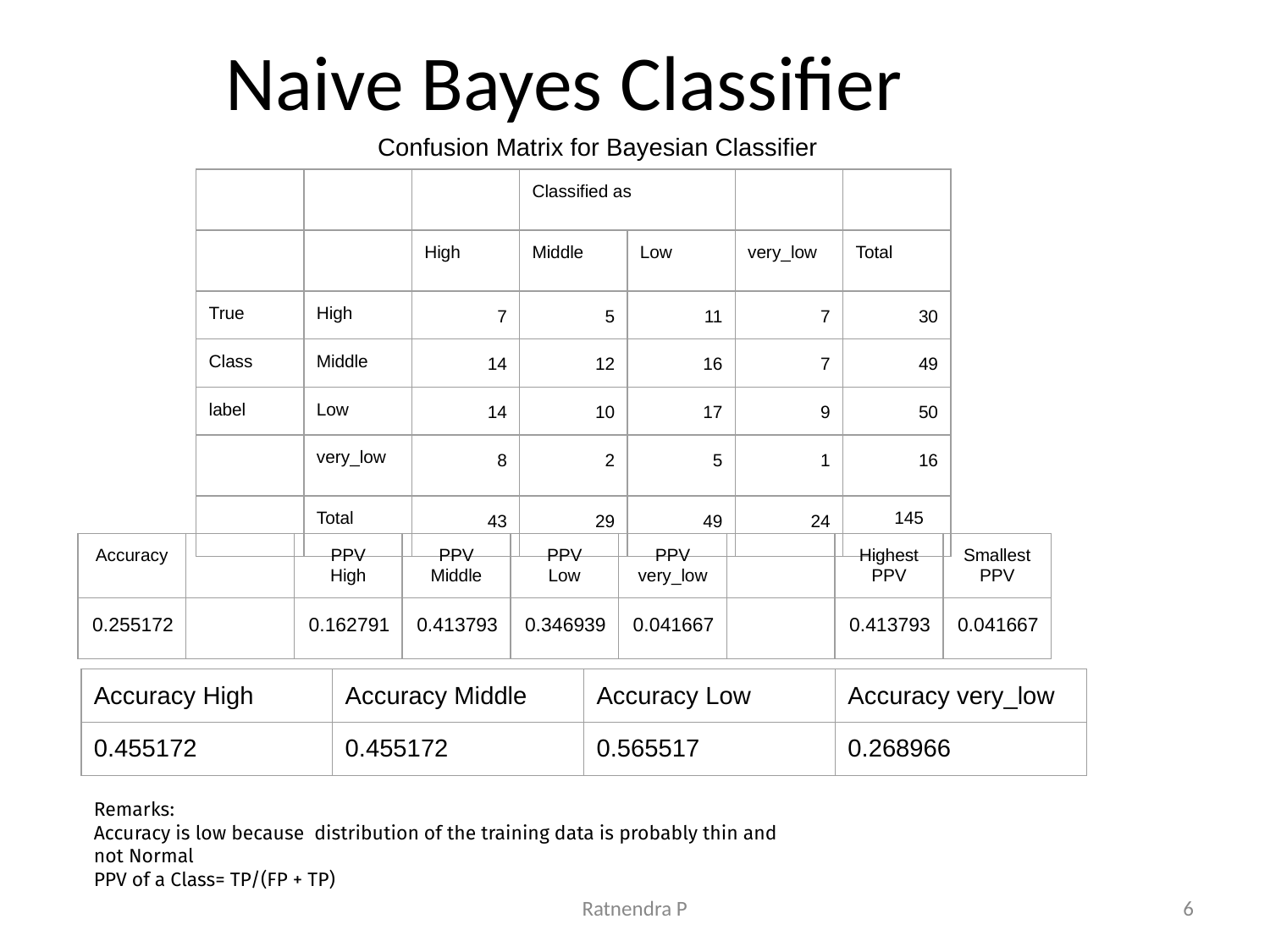

# Naive Bayes Classifier
Confusion Matrix for Bayesian Classifier
|  |  |  | Classified as |  |  |  |
| --- | --- | --- | --- | --- | --- | --- |
|  |  | High | Middle | Low | very\_low | Total |
| True | High | 7 | 5 | 11 | 7 | 30 |
| Class | Middle | 14 | 12 | 16 | 7 | 49 |
| label | Low | 14 | 10 | 17 | 9 | 50 |
|  | very\_low | 8 | 2 | 5 | 1 | 16 |
|  | Total | 43 | 29 | 49 | 24 | 145 |
| Accuracy |  | PPV High | PPV Middle | PPV Low | PPV very\_low |  | Highest PPV | Smallest PPV |
| --- | --- | --- | --- | --- | --- | --- | --- | --- |
| 0.255172 |  | 0.162791 | 0.413793 | 0.346939 | 0.041667 |  | 0.413793 | 0.041667 |
| Accuracy High | Accuracy Middle | Accuracy Low | Accuracy very\_low |
| --- | --- | --- | --- |
| 0.455172 | 0.455172 | 0.565517 | 0.268966 |
| Remarks: Accuracy is low because distribution of the training data is probably thin and not Normal PPV of a Class= TP/(FP + TP) |
| --- |
Ratnendra P
6